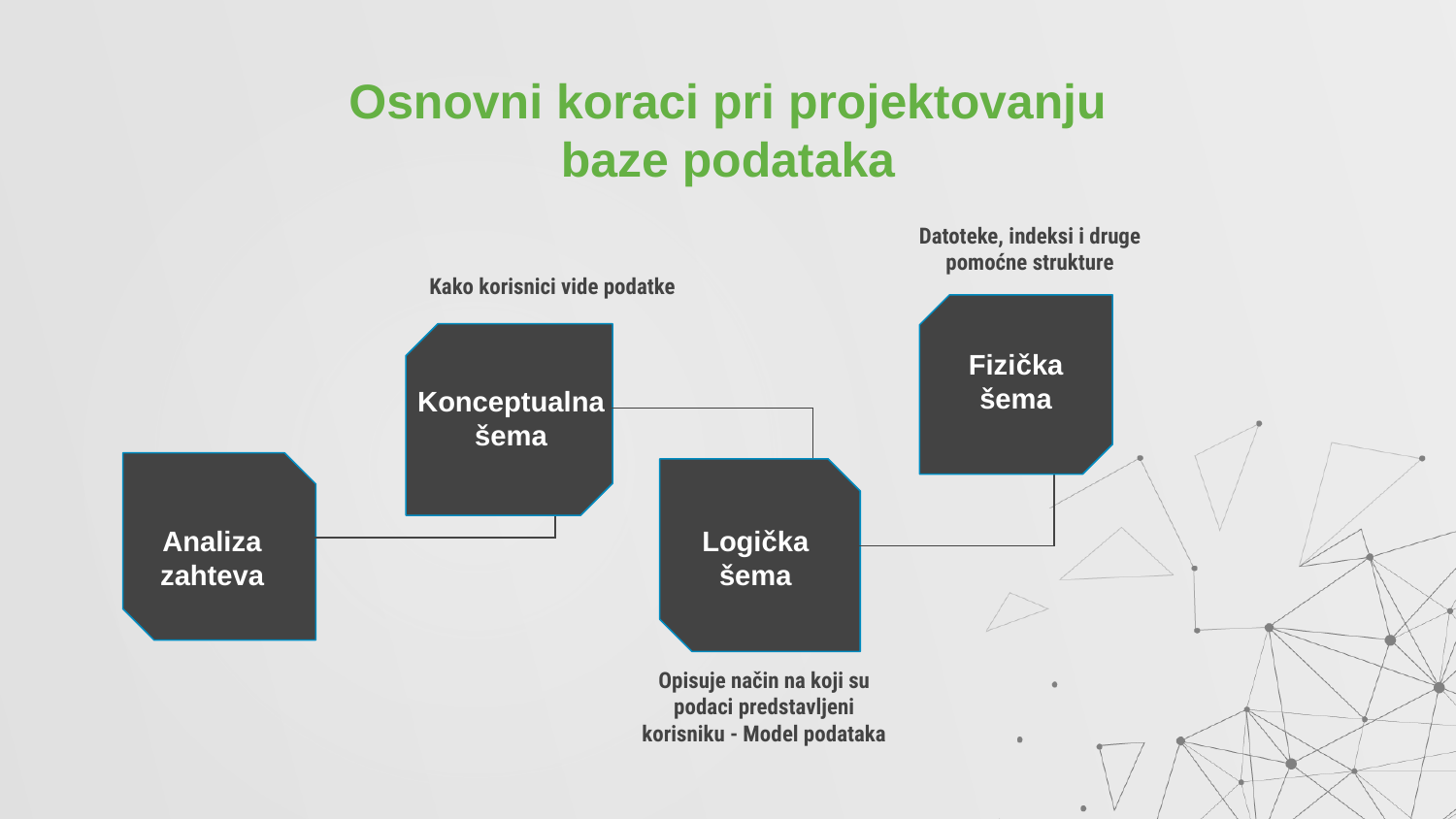

# Osnovni koraci pri projektovanju baze podataka

Datoteke, indeksi i druge pomoćne strukture
Kako korisnici vide podatke

Fizička šema

Konceptualna šema
Analiza zahteva
Logička šema

Opisuje način na koji su podaci predstavljeni korisniku - Model podataka